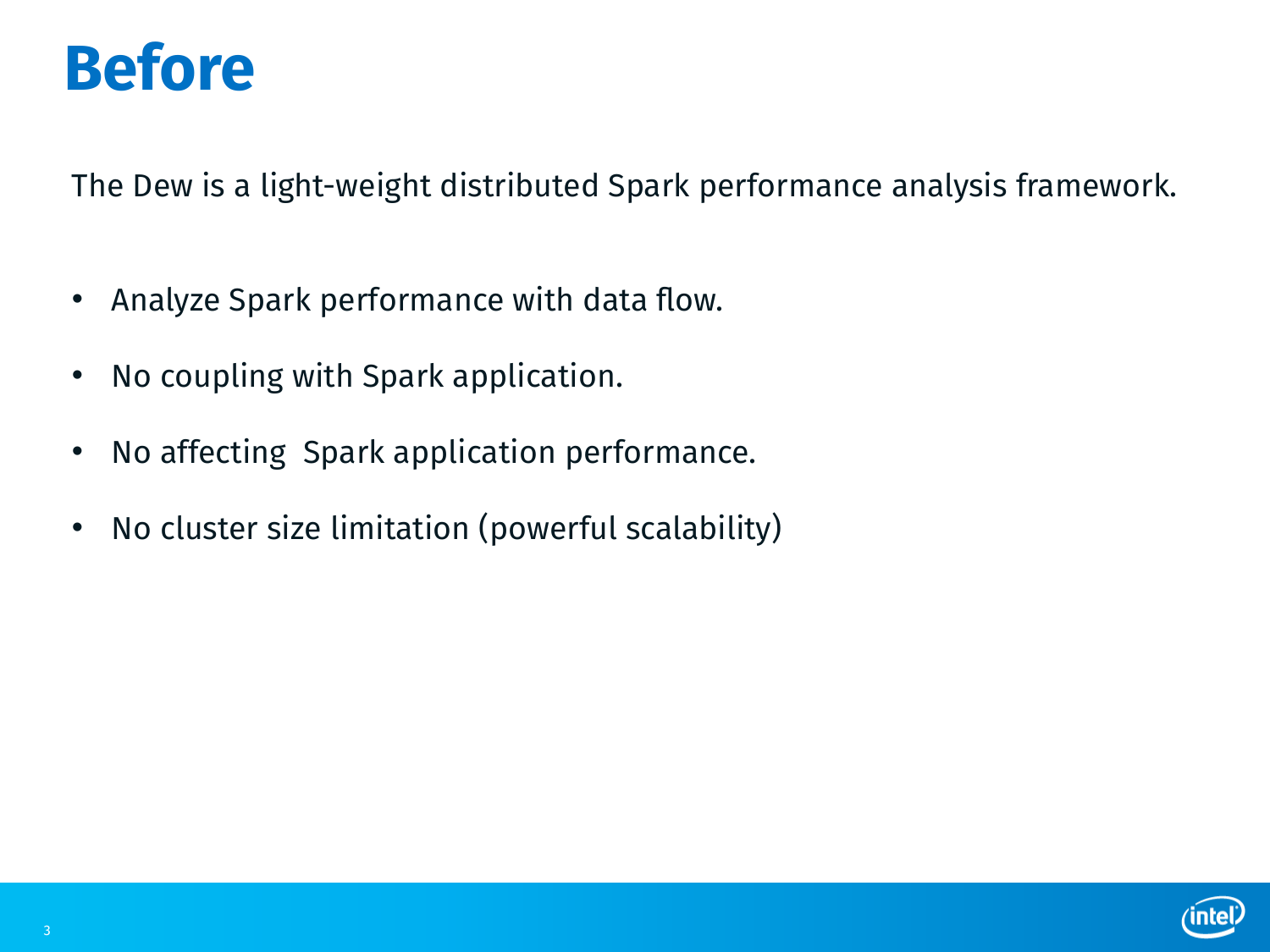

# Before
The Dew is a light-weight distributed Spark performance analysis framework.

Analyze Spark performance with data flow.

No coupling with Spark application.

No affecting  Spark application performance.

No cluster size limitation (powerful scalability)

3